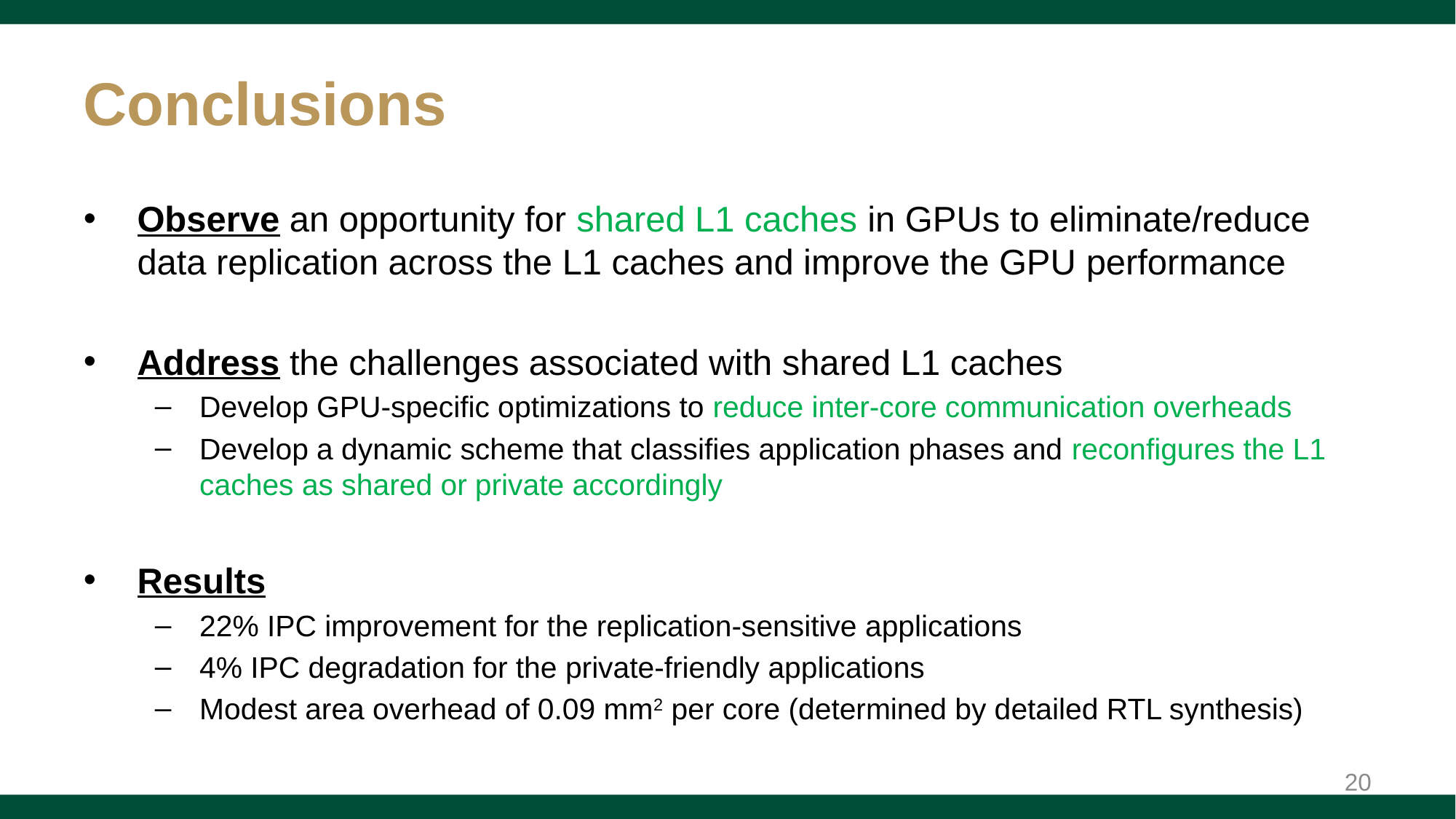

# Conclusions
Observe an opportunity for shared L1 caches in GPUs to eliminate/reduce data replication across the L1 caches and improve the GPU performance

Address the challenges associated with shared L1 caches
Develop GPU-specific optimizations to reduce inter-core communication overheads
Develop a dynamic scheme that classifies application phases and reconfigures the L1 caches as shared or private accordingly

Results
22% IPC improvement for the replication-sensitive applications
4% IPC degradation for the private-friendly applications
Modest area overhead of 0.09 mm2 per core (determined by detailed RTL synthesis)
20